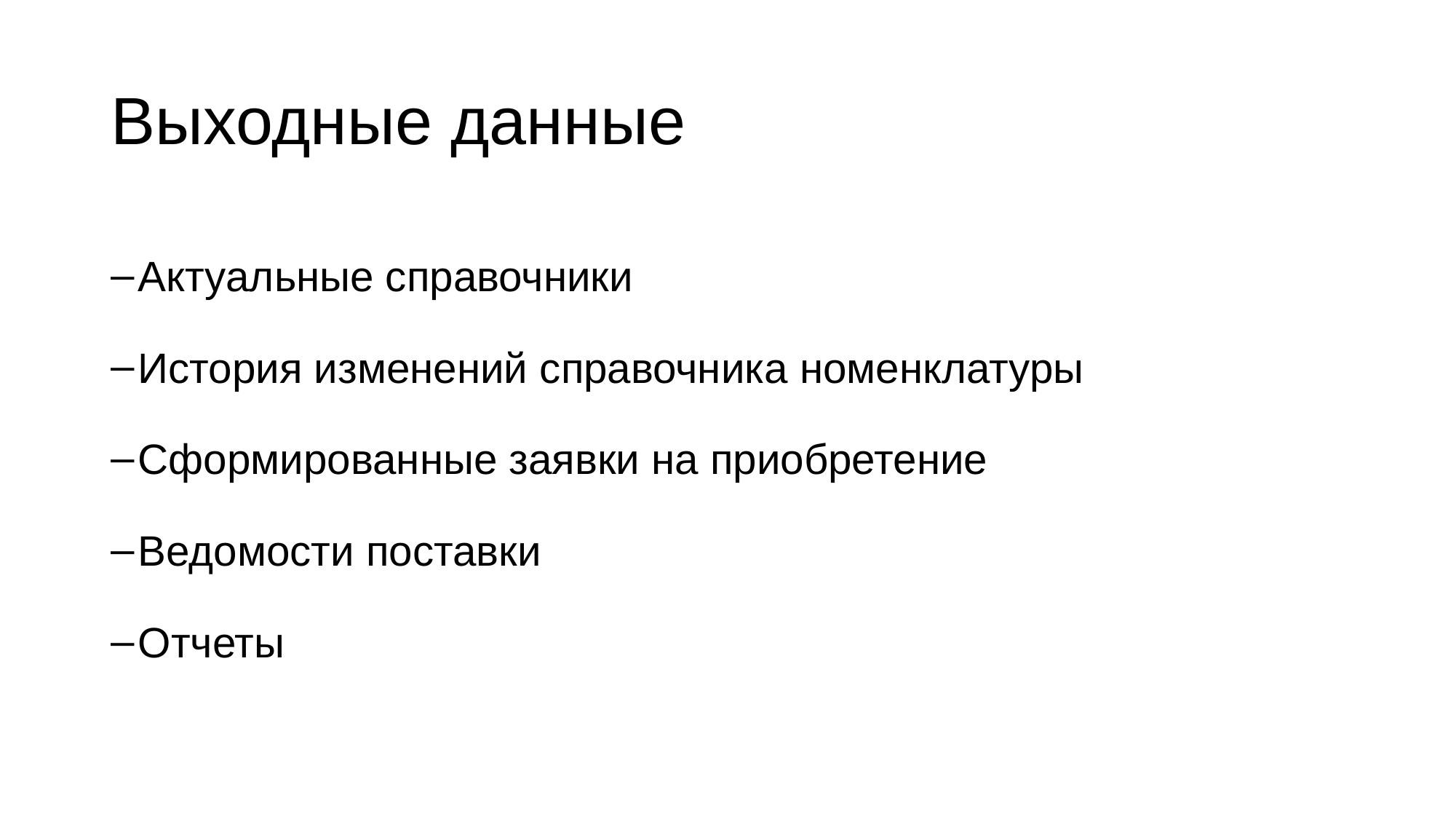

# Выходные данные
Актуальные справочники
История изменений справочника номенклатуры
Сформированные заявки на приобретение
Ведомости поставки
Отчеты